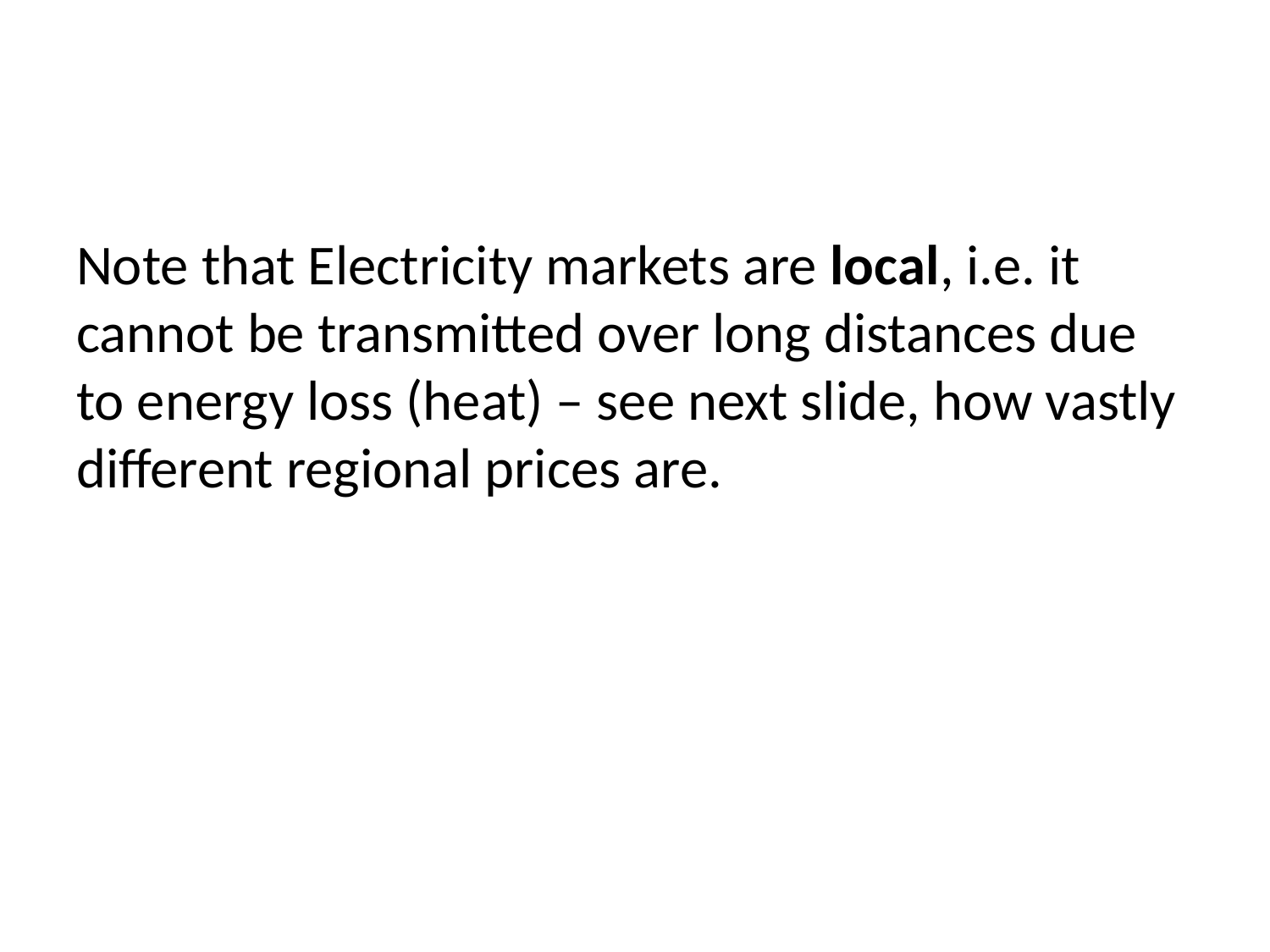

#
Note that Electricity markets are local, i.e. it cannot be transmitted over long distances due to energy loss (heat) – see next slide, how vastly different regional prices are.